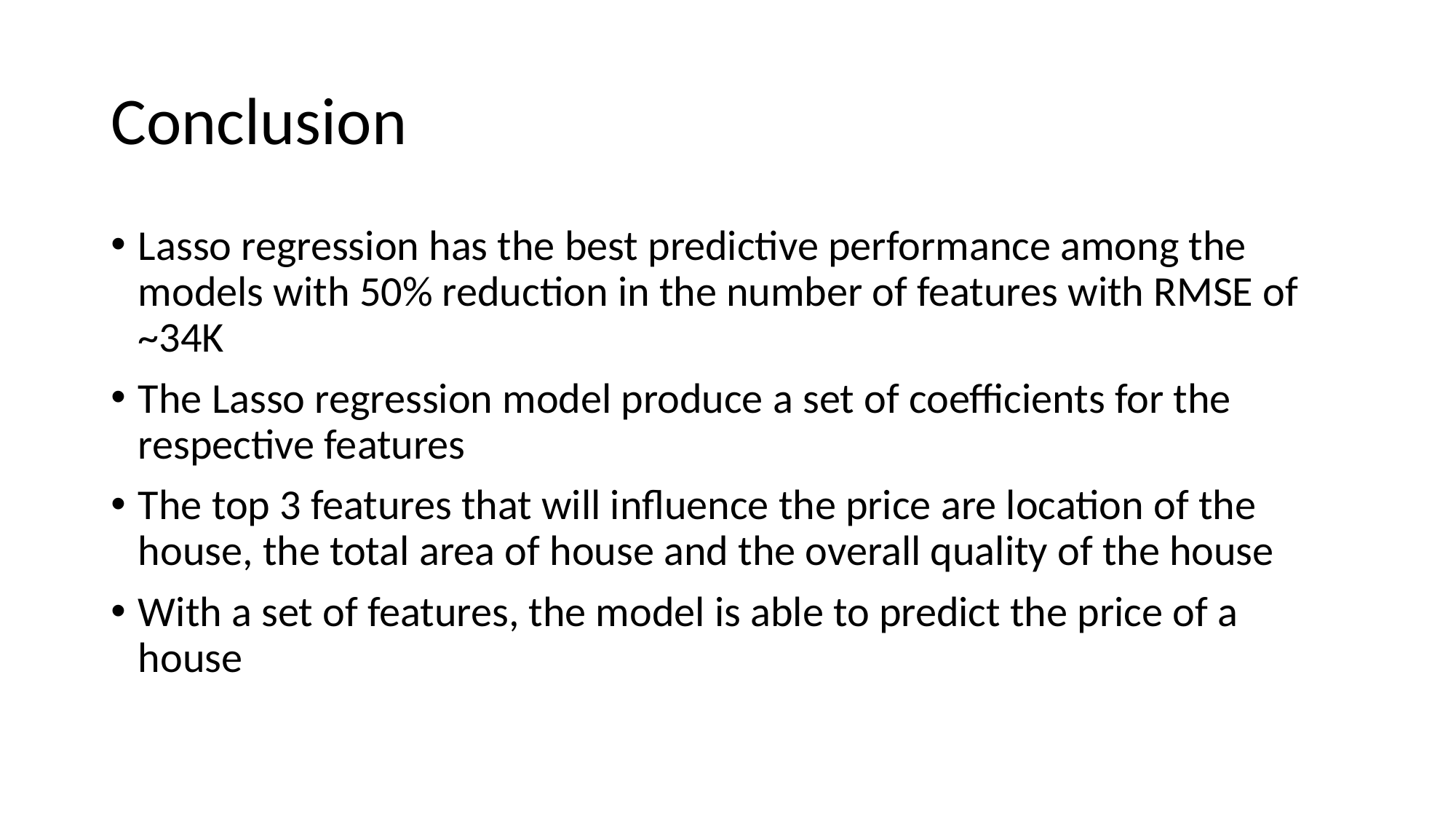

# Conclusion
Lasso regression has the best predictive performance among the models with 50% reduction in the number of features with RMSE of ~34K
The Lasso regression model produce a set of coefficients for the respective features
The top 3 features that will influence the price are location of the house, the total area of house and the overall quality of the house
With a set of features, the model is able to predict the price of a house